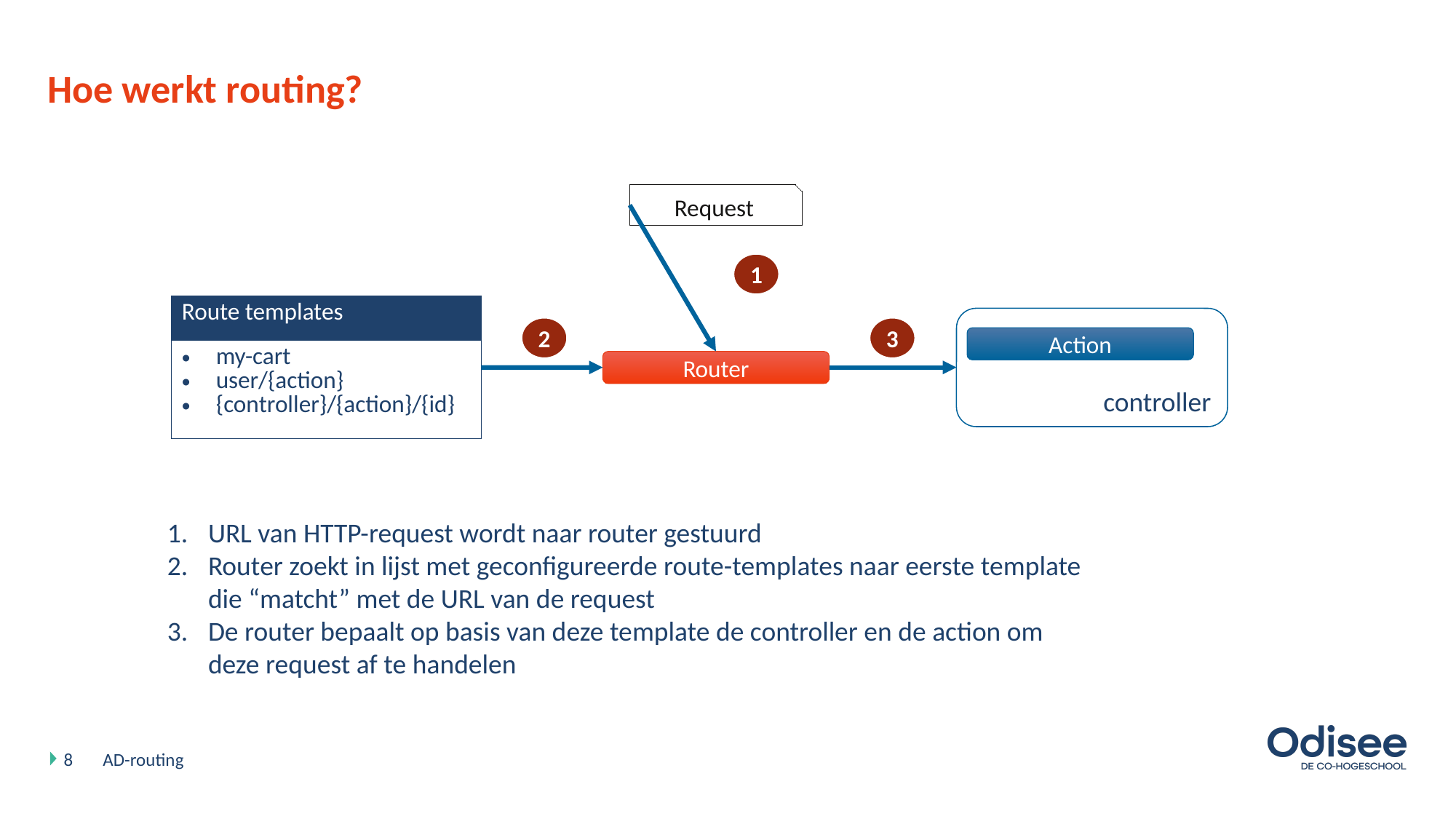

# Hoe werkt routing?
Request
1
| Route templates |
| --- |
| my-cart user/{action} {controller}/{action}/{id} |

Action
controller
2
3
Router
URL van HTTP-request wordt naar router gestuurd
Router zoekt in lijst met geconfigureerde route-templates naar eerste template die “matcht” met de URL van de request
De router bepaalt op basis van deze template de controller en de action om deze request af te handelen
8
AD-routing